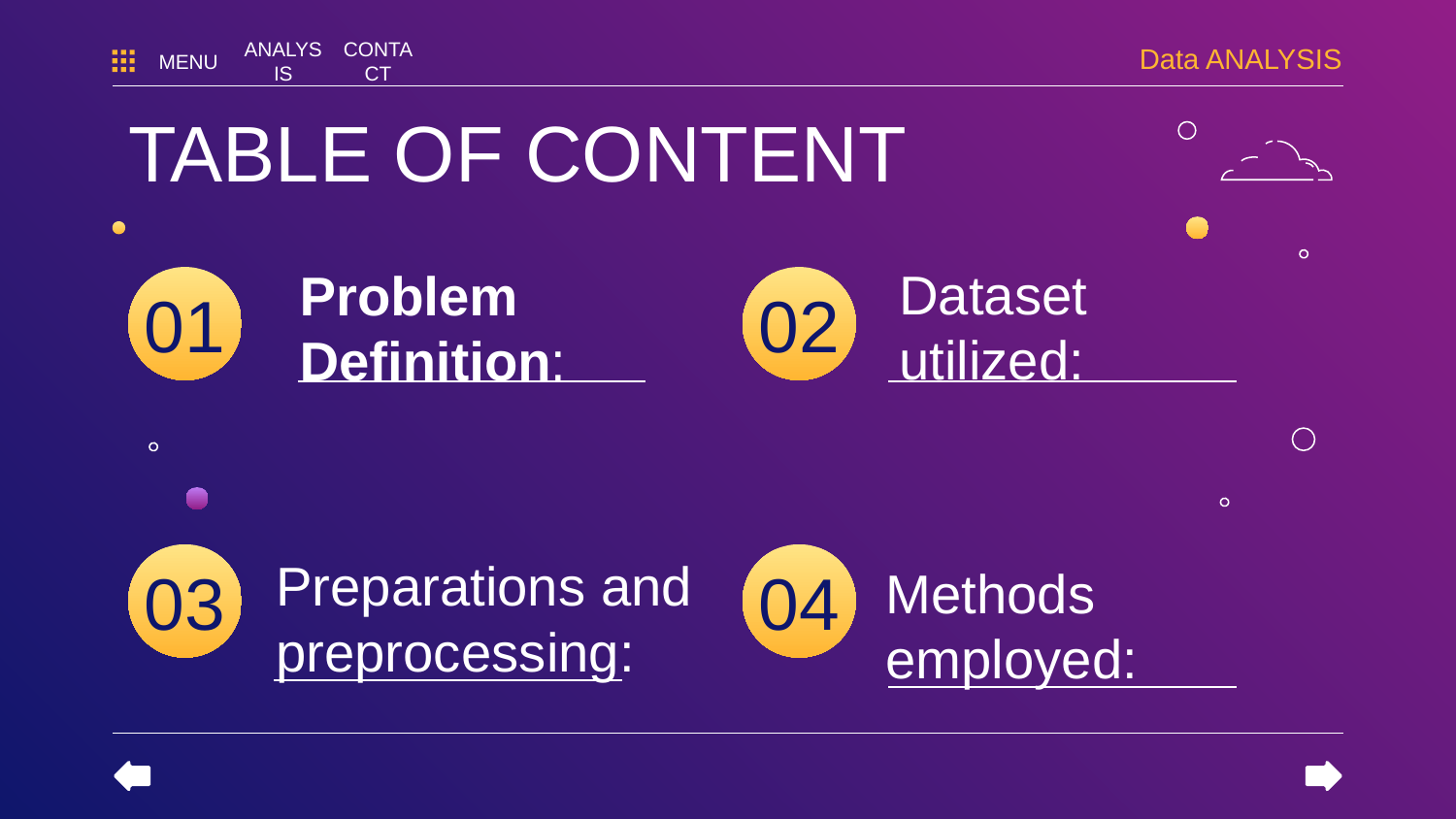

Data ANALYSIS
MENU
ANALYSIS
CONTACT

TABLE OF CONTENT

Dataset utilized:
# Problem Definition:

01
02

Preparations and preprocessing:
Methods employed:

03
04